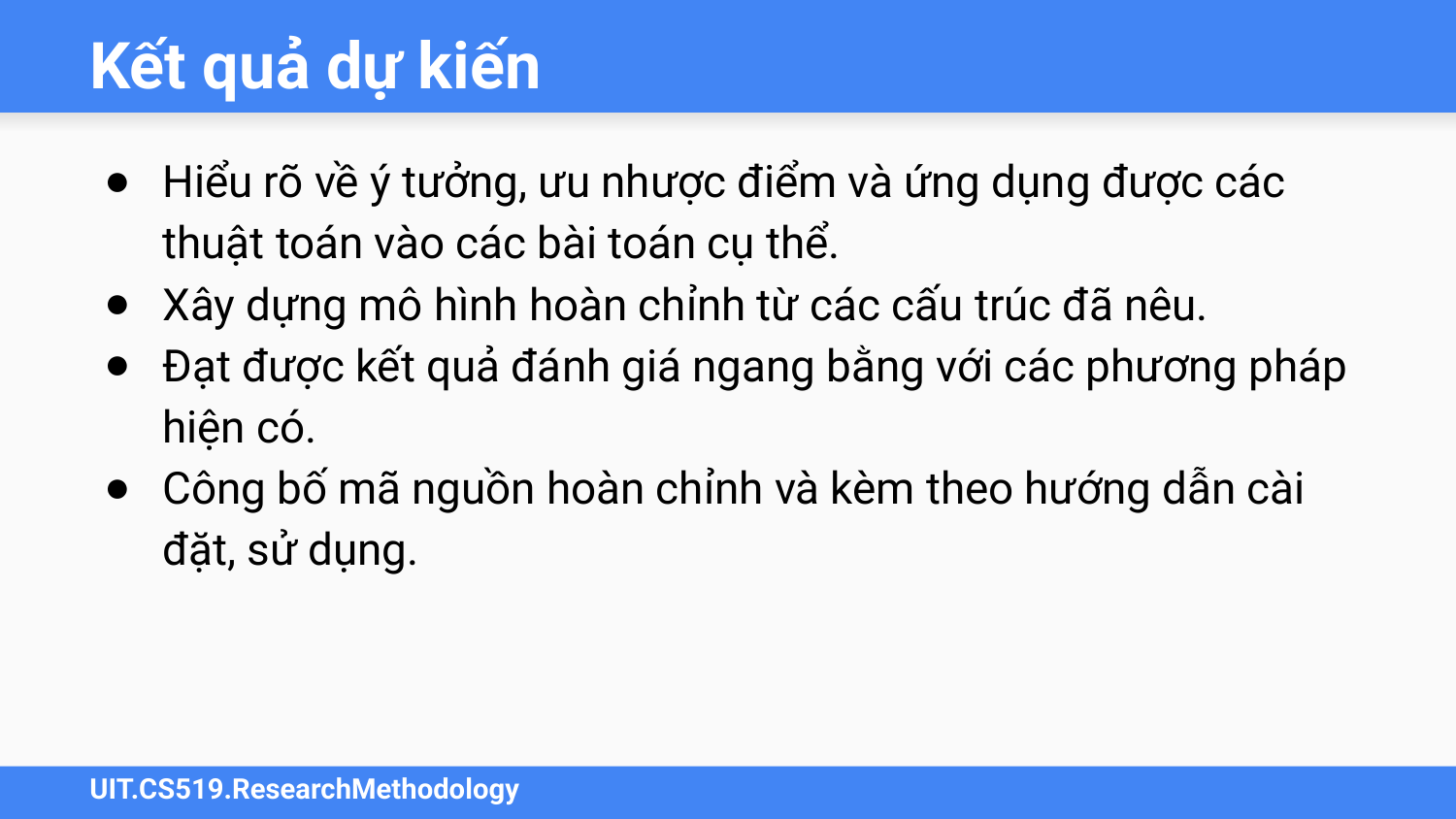

# Kết quả dự kiến
Hiểu rõ về ý tưởng, ưu nhược điểm và ứng dụng được các thuật toán vào các bài toán cụ thể.
Xây dựng mô hình hoàn chỉnh từ các cấu trúc đã nêu.
Đạt được kết quả đánh giá ngang bằng với các phương pháp hiện có.
Công bố mã nguồn hoàn chỉnh và kèm theo hướng dẫn cài đặt, sử dụng.